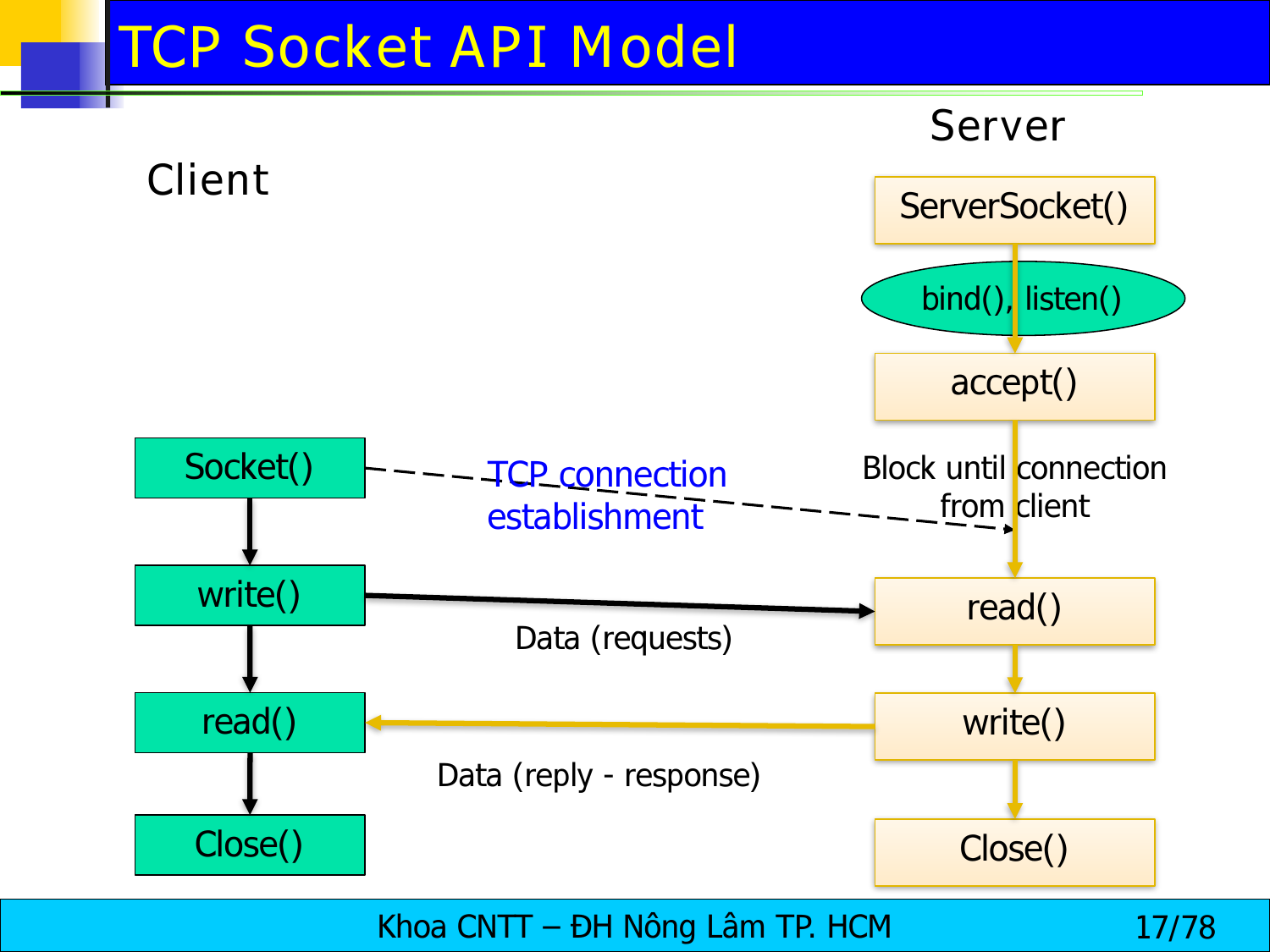

# TCP Socket API Model
Server
Client
ServerSocket()
bind(), listen()
accept()
Socket()
Block until connection from client
TCP connection establishment
write()
read()
Data (requests)
read()
write()
Data (reply - response)
Close()
Close()